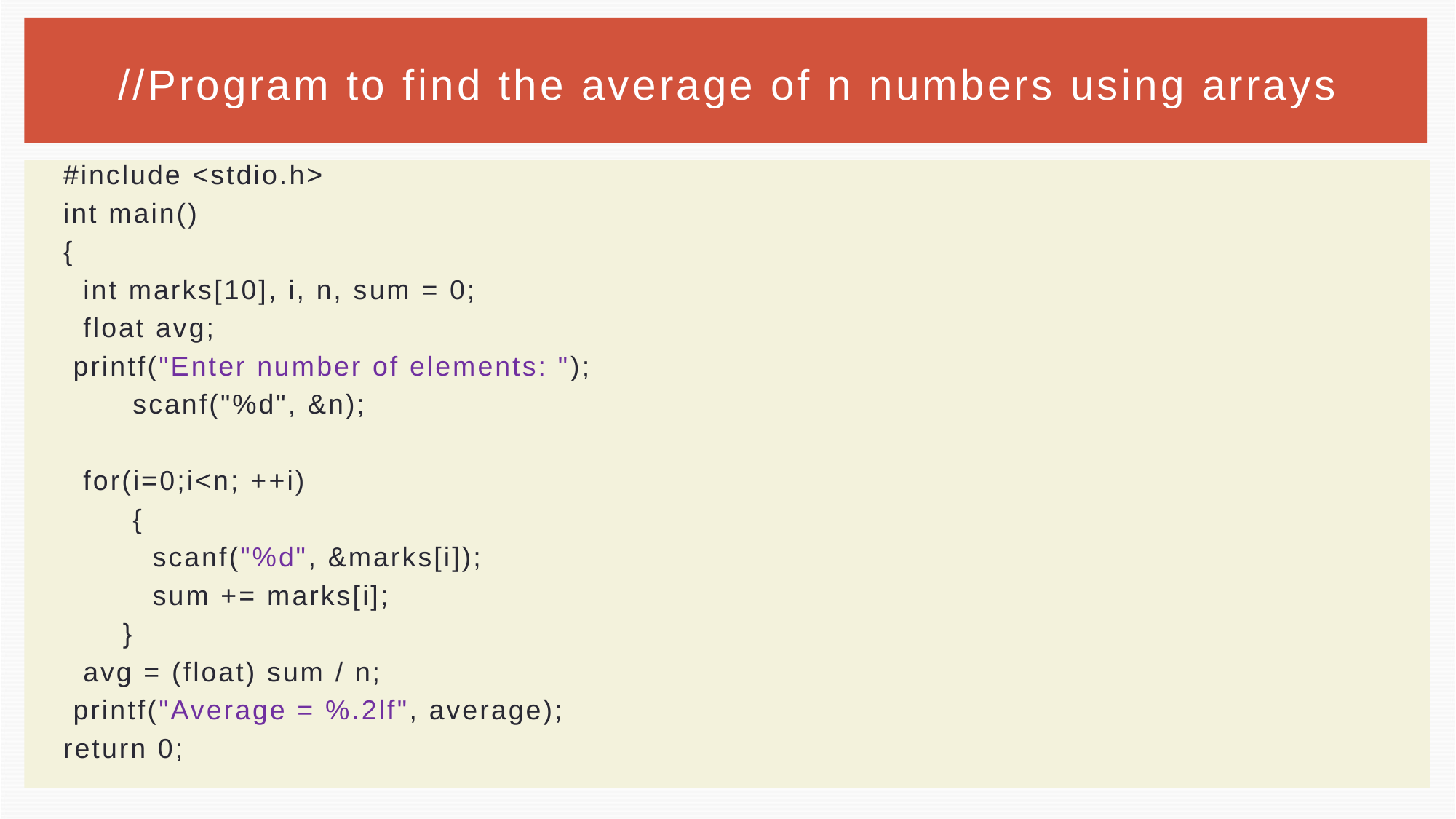

# //Program to find the average of n numbers using arrays
  #include <stdio.h>
  int main()
  {
    int marks[10], i, n, sum = 0;
    float avg;
   printf("Enter number of elements: ");
         scanf("%d", &n);

    for(i=0;i<n; ++i)
         {
           scanf("%d", &marks[i]);
           sum += marks[i];
        }
    avg = (float) sum / n;
   printf("Average = %.2lf", average);
  return 0;